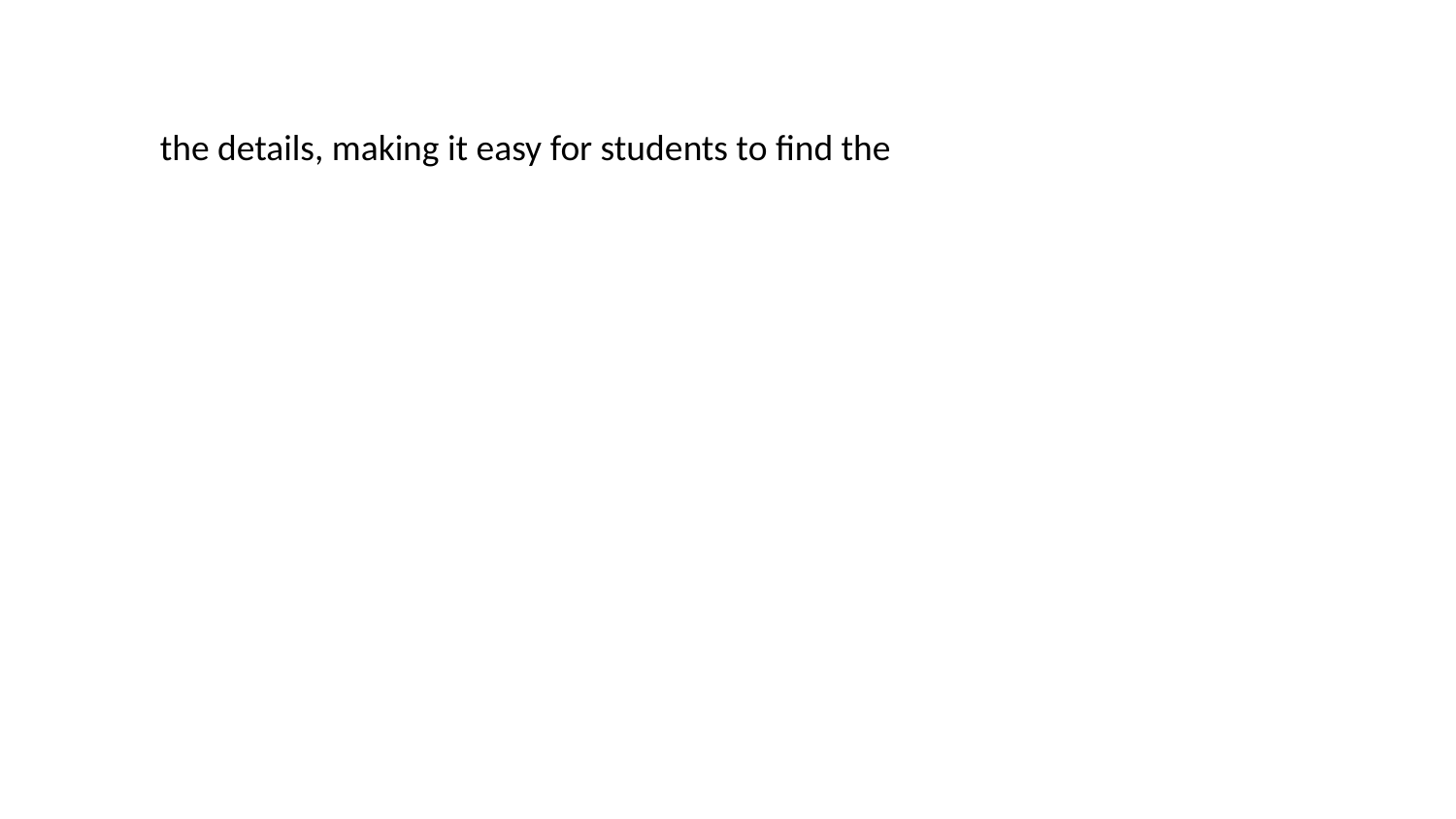

the details, making it easy for students to find the